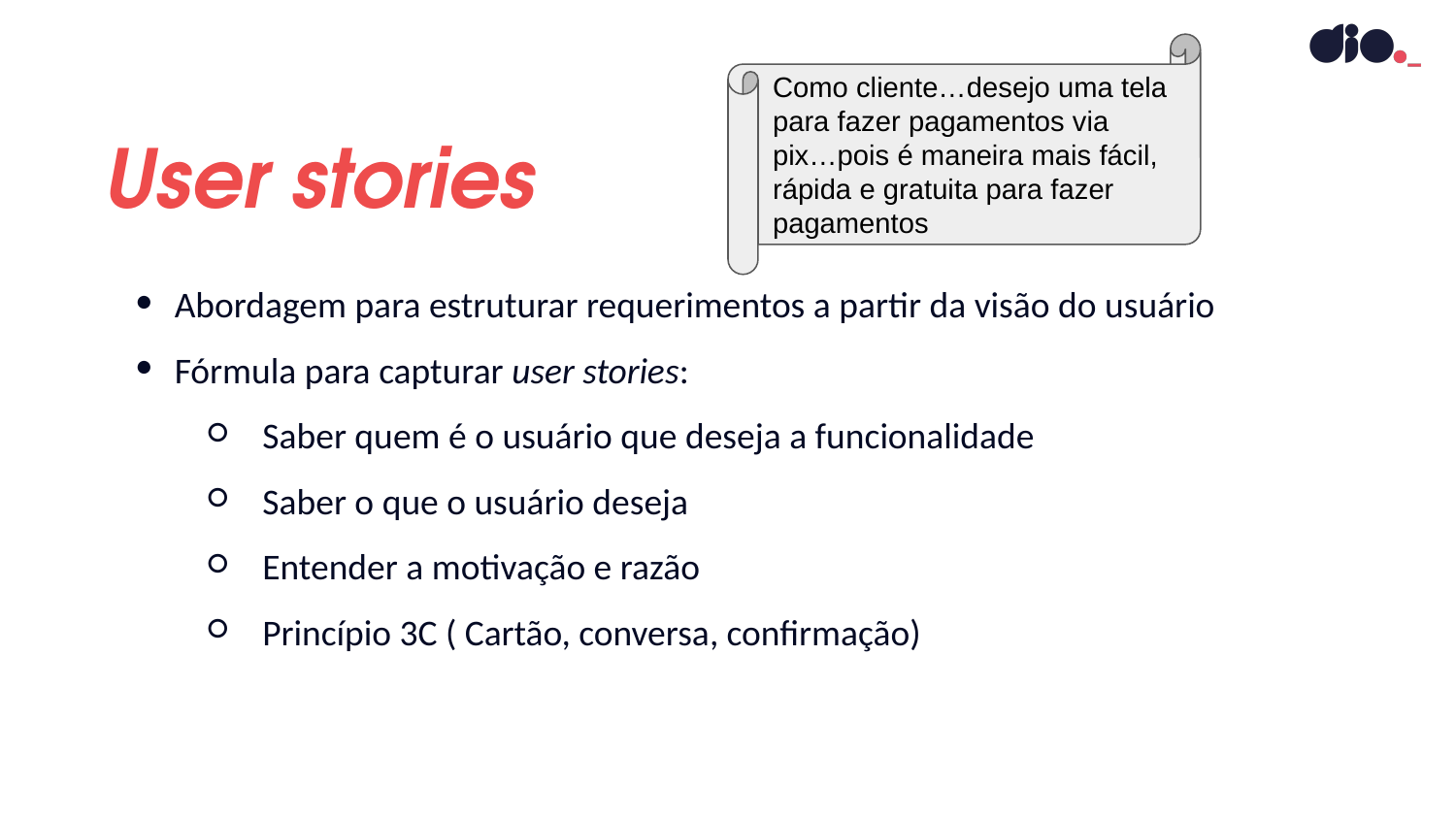

Como cliente…desejo uma tela para fazer pagamentos via pix…pois é maneira mais fácil, rápida e gratuita para fazer pagamentos
User stories
Abordagem para estruturar requerimentos a partir da visão do usuário
Fórmula para capturar user stories:
Saber quem é o usuário que deseja a funcionalidade
Saber o que o usuário deseja
Entender a motivação e razão
Princípio 3C ( Cartão, conversa, confirmação)